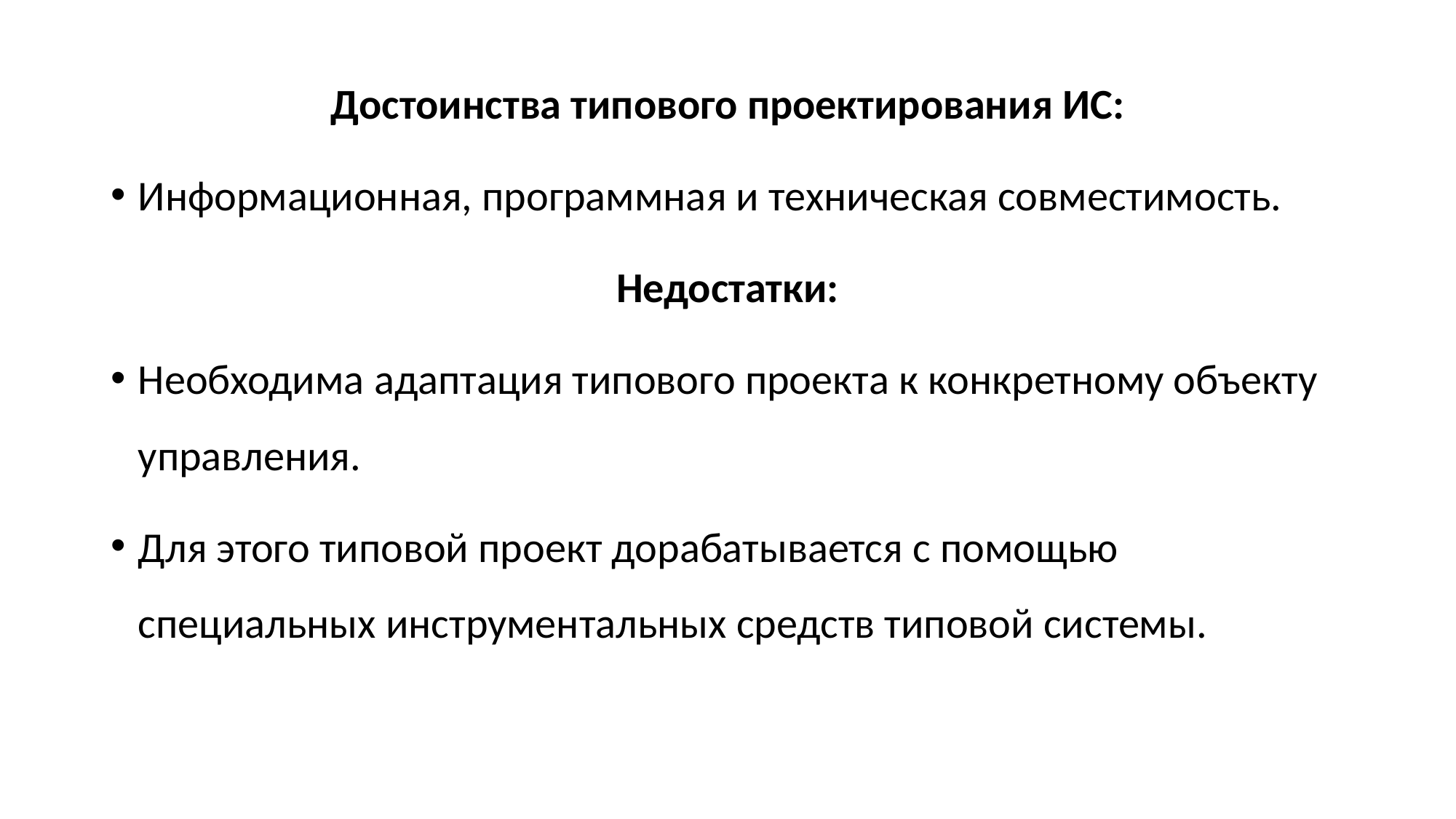

Достоинства типового проектирования ИС:
Информационная, программная и техническая совместимость.
Недостатки:
Необходима адаптация типового проекта к конкретному объекту управления.
Для этого типовой проект дорабатывается с помощью специальных инструментальных средств типовой системы.